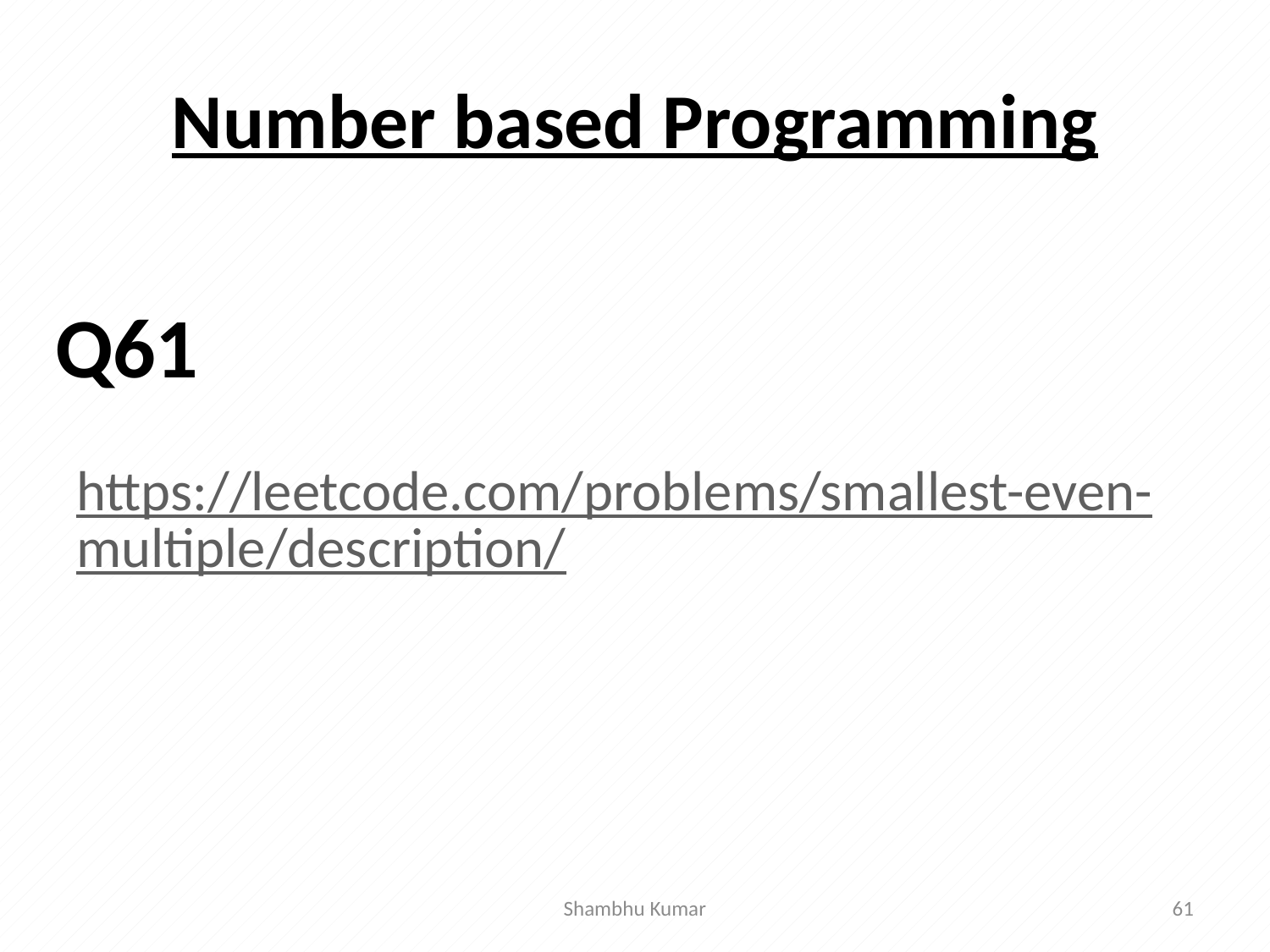

# Number based Programming

 https://leetcode.com/problems/smallest-even-multiple/description/

Q61
Shambhu Kumar
61